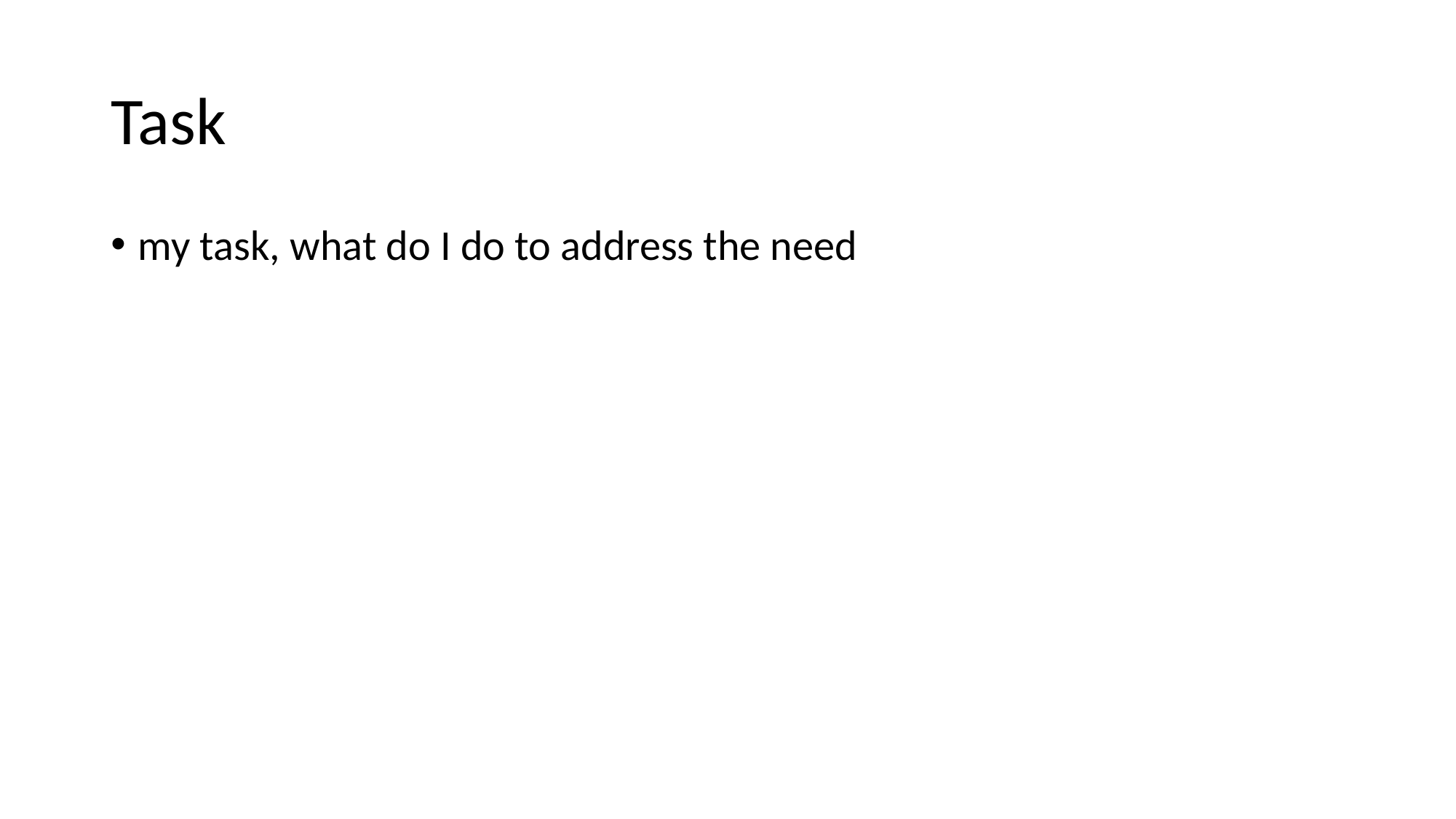

# Task
my task, what do I do to address the need